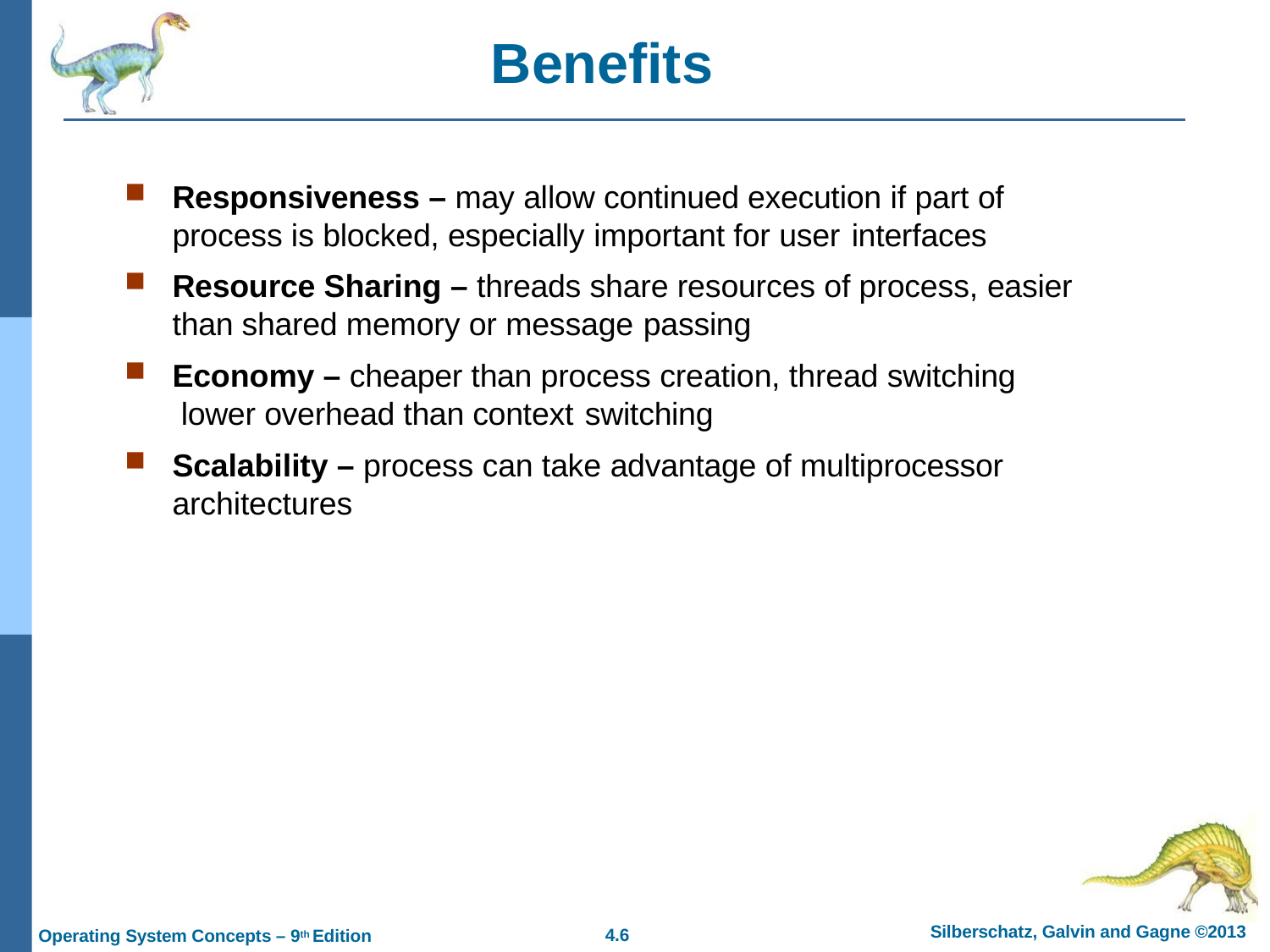

# Benefits
Responsiveness – may allow continued execution if part of  process is blocked, especially important for user interfaces
Resource Sharing – threads share resources of process, easier  than shared memory or message passing
Economy – cheaper than process creation, thread switching  lower overhead than context switching
Scalability – process can take advantage of multiprocessor  architectures
Silberschatz, Galvin and Gagne ©2013
4.6
Operating System Concepts – 9th Edition